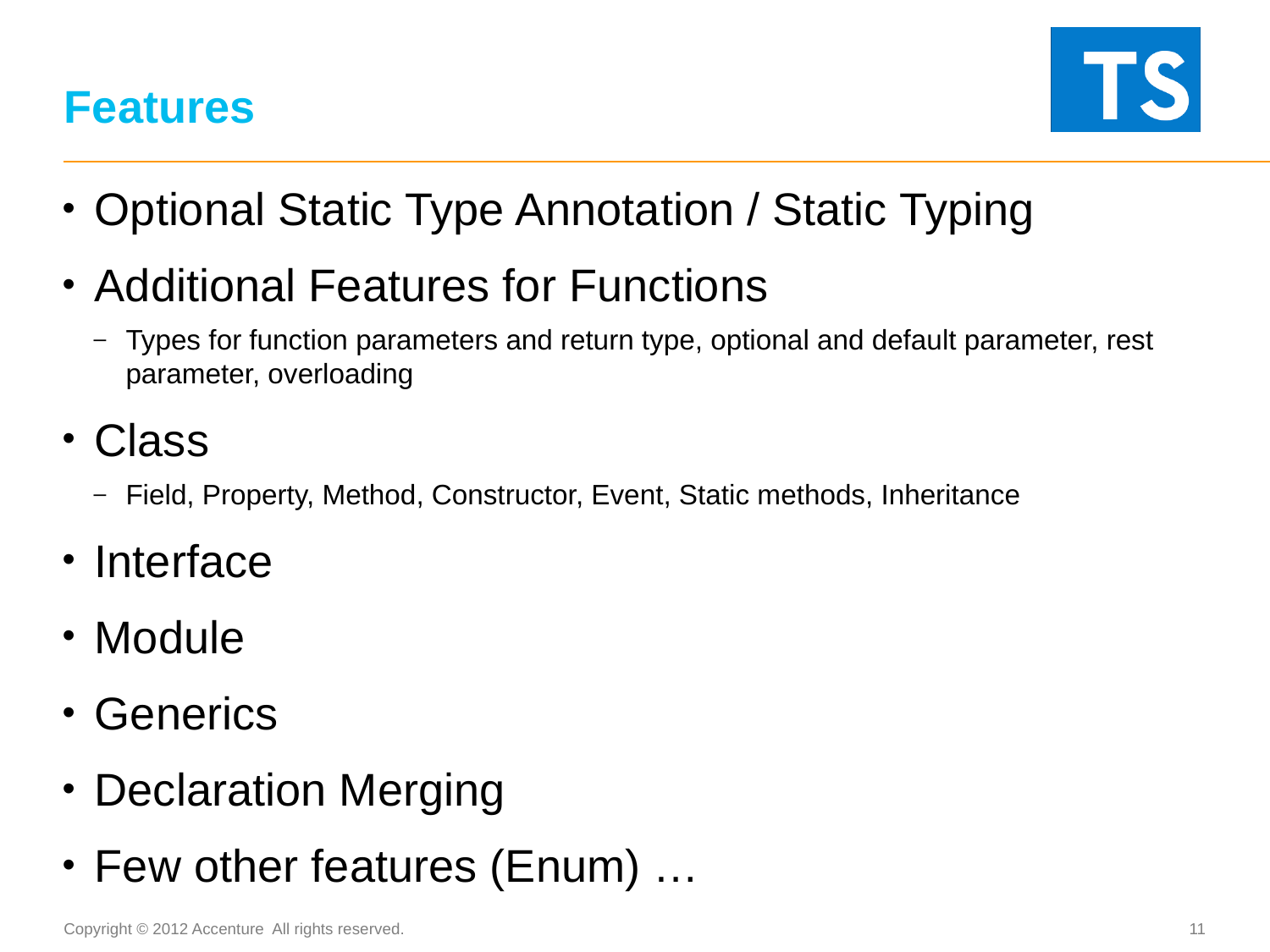

# Features
Optional Static Type Annotation / Static Typing
Additional Features for Functions
Types for function parameters and return type, optional and default parameter, rest parameter, overloading
Class
Field, Property, Method, Constructor, Event, Static methods, Inheritance
Interface
Module
Generics
Declaration Merging
Few other features (Enum) …